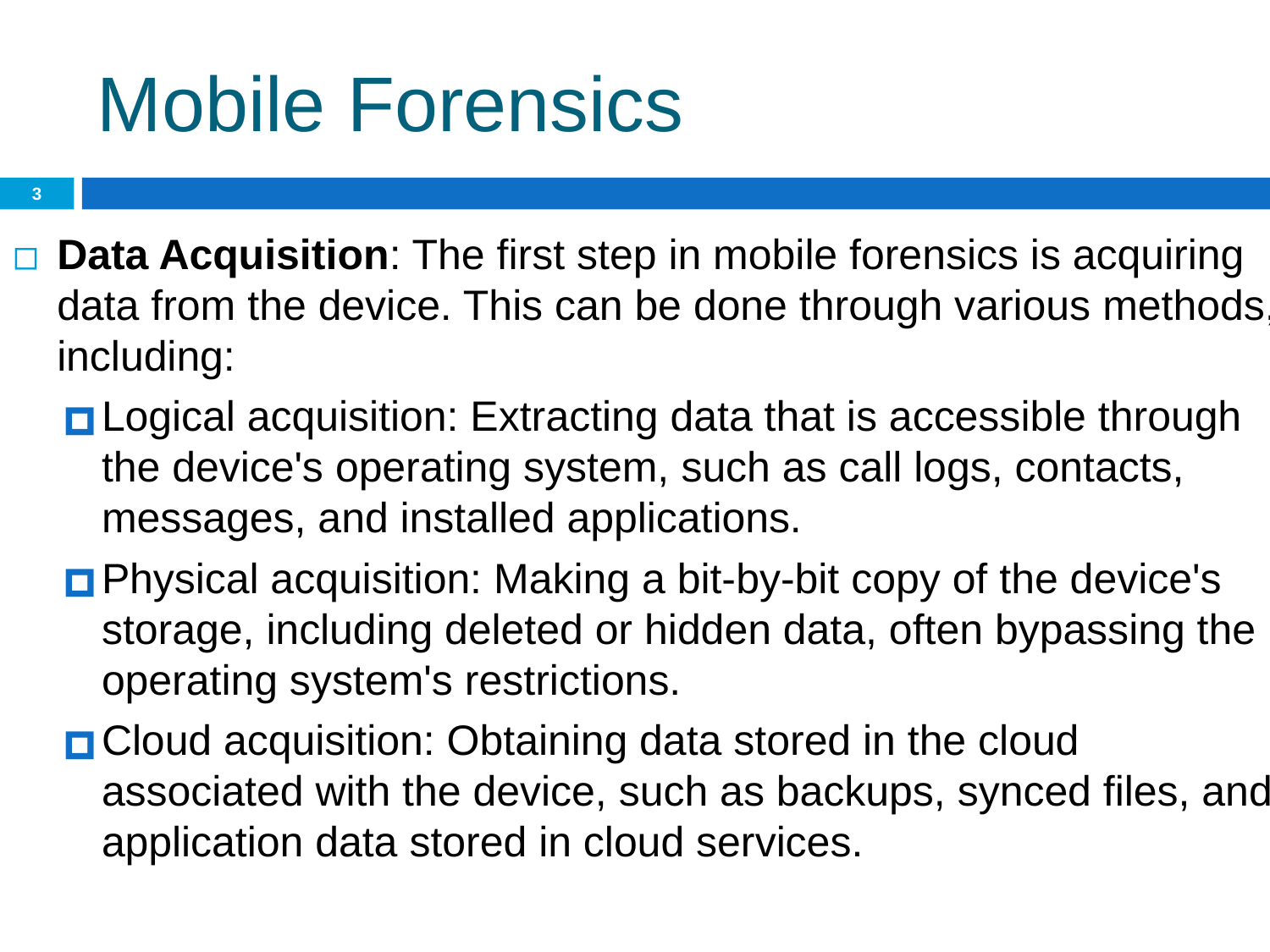

# Mobile Forensics
3
Data Acquisition: The first step in mobile forensics is acquiring data from the device. This can be done through various methods, including:
Logical acquisition: Extracting data that is accessible through the device's operating system, such as call logs, contacts, messages, and installed applications.
Physical acquisition: Making a bit-by-bit copy of the device's storage, including deleted or hidden data, often bypassing the operating system's restrictions.
Cloud acquisition: Obtaining data stored in the cloud associated with the device, such as backups, synced files, and application data stored in cloud services.